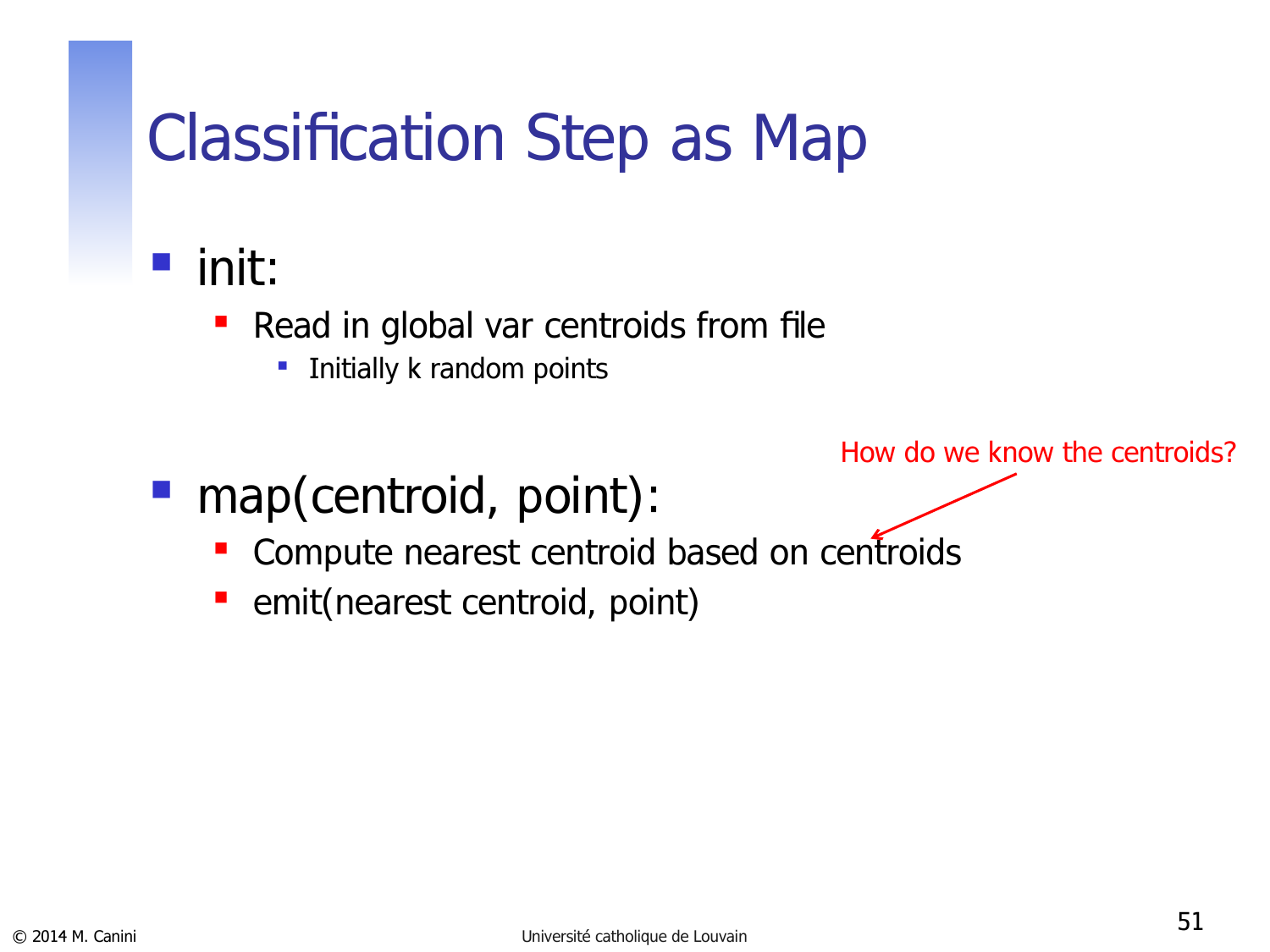

# Classification Step as Map
init:
Read in global var centroids from file
Initially k random points

map(centroid, point):
Compute nearest centroid based on centroids
emit(nearest centroid, point)

How do we know the centroids?
51
Université catholique de Louvain